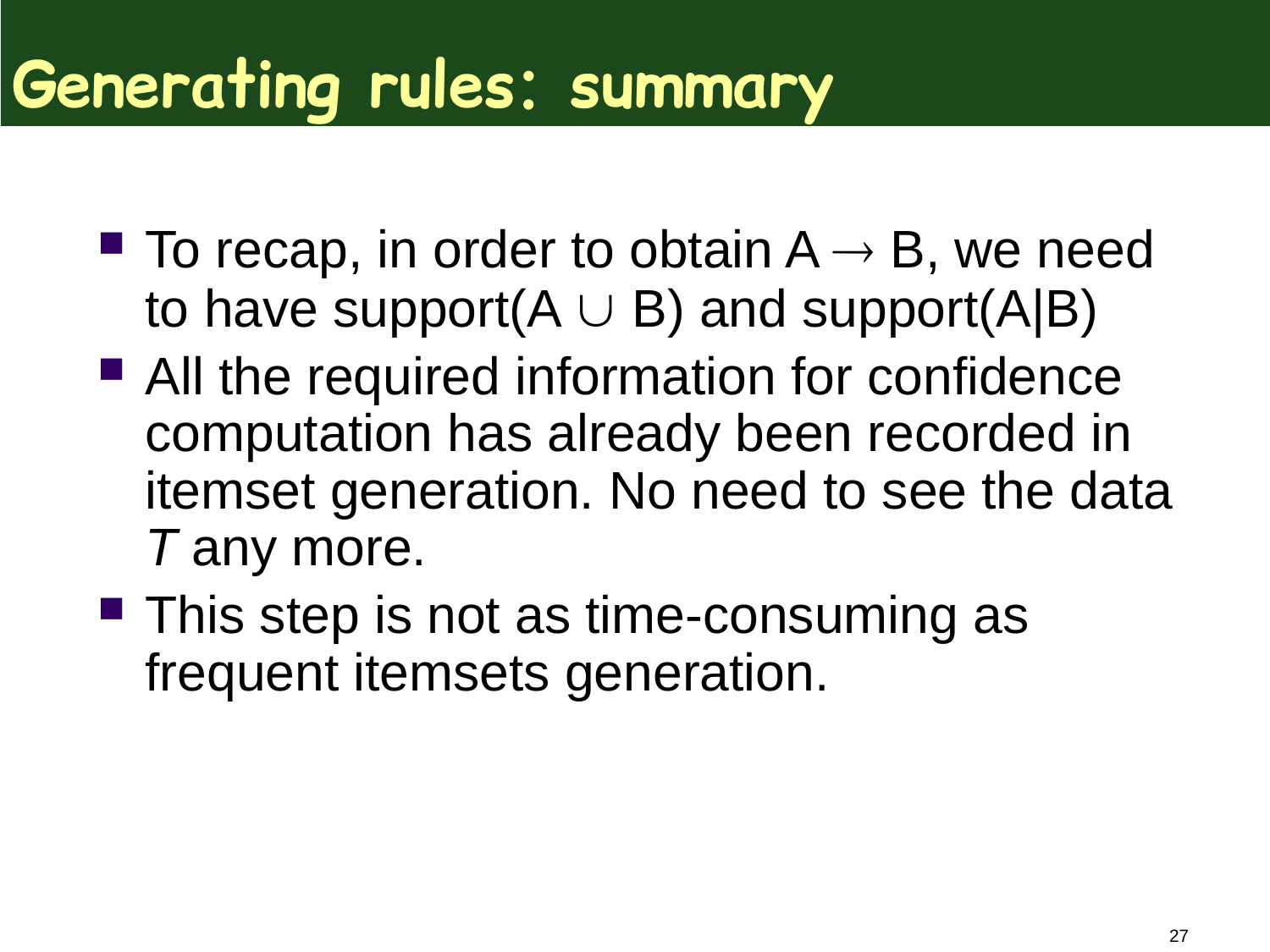

# Generating rules: summary
To recap, in order to obtain A → B, we need to have support(A ∪ B) and support(A|B)
All the required information for confidence computation has already been recorded in itemset generation. No need to see the data T any more.
This step is not as time-consuming as frequent itemsets generation.
27